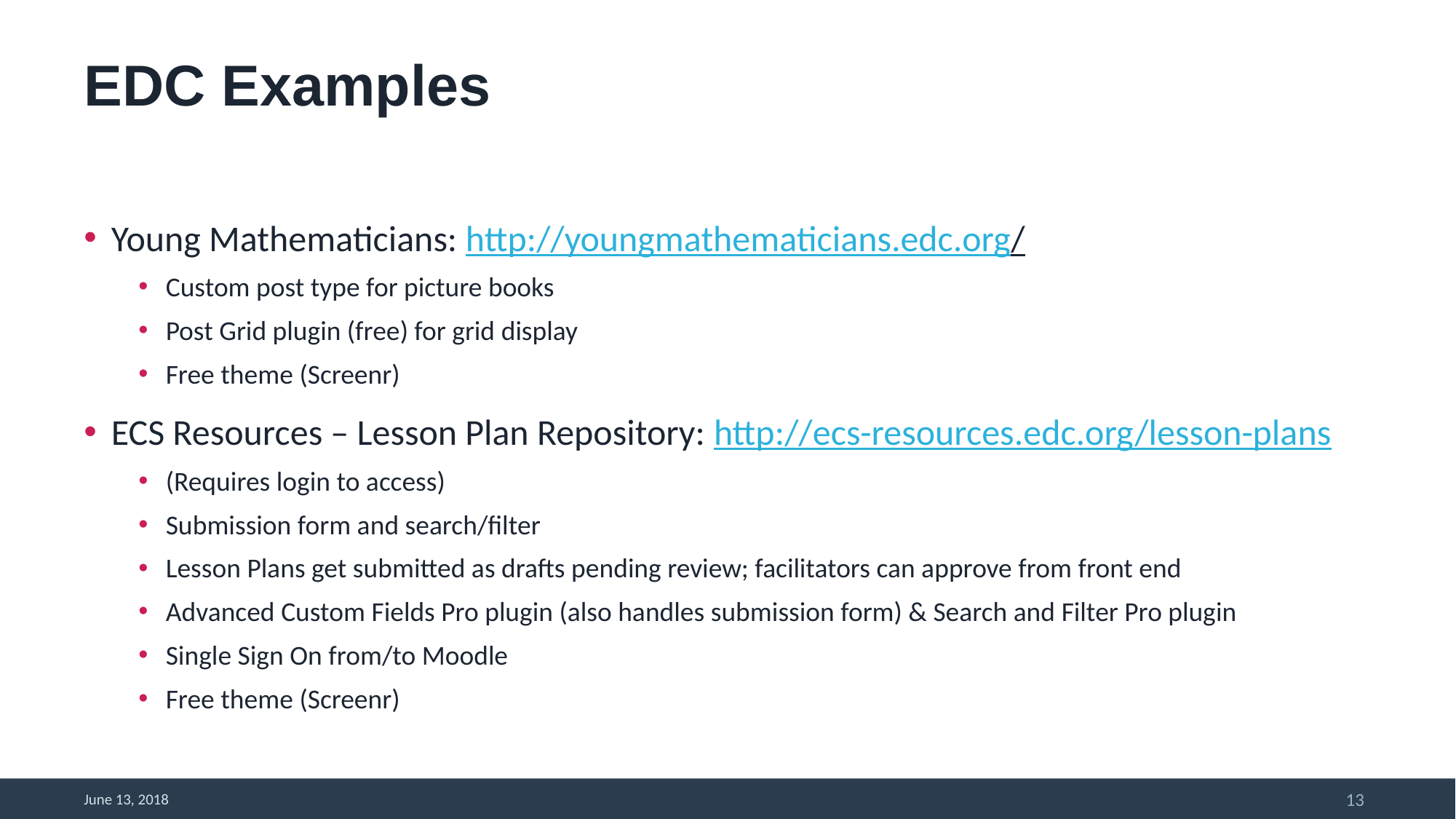

# EDC Examples
Young Mathematicians: http://youngmathematicians.edc.org/
Custom post type for picture books
Post Grid plugin (free) for grid display
Free theme (Screenr)
ECS Resources – Lesson Plan Repository: http://ecs-resources.edc.org/lesson-plans
(Requires login to access)
Submission form and search/filter
Lesson Plans get submitted as drafts pending review; facilitators can approve from front end
Advanced Custom Fields Pro plugin (also handles submission form) & Search and Filter Pro plugin
Single Sign On from/to Moodle
Free theme (Screenr)
13
June 13, 2018